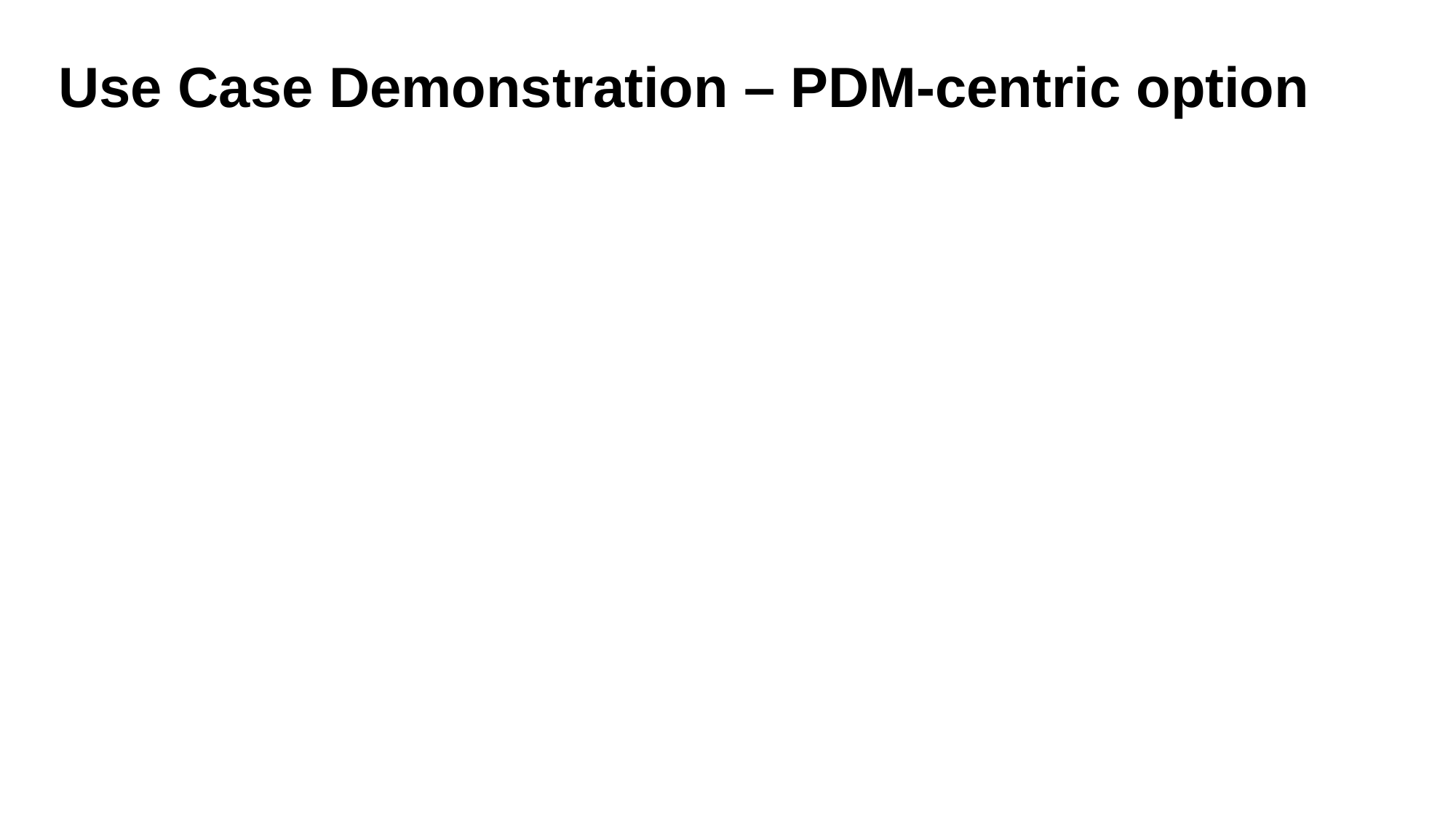

# Use Case Demonstration – PDM-centric option